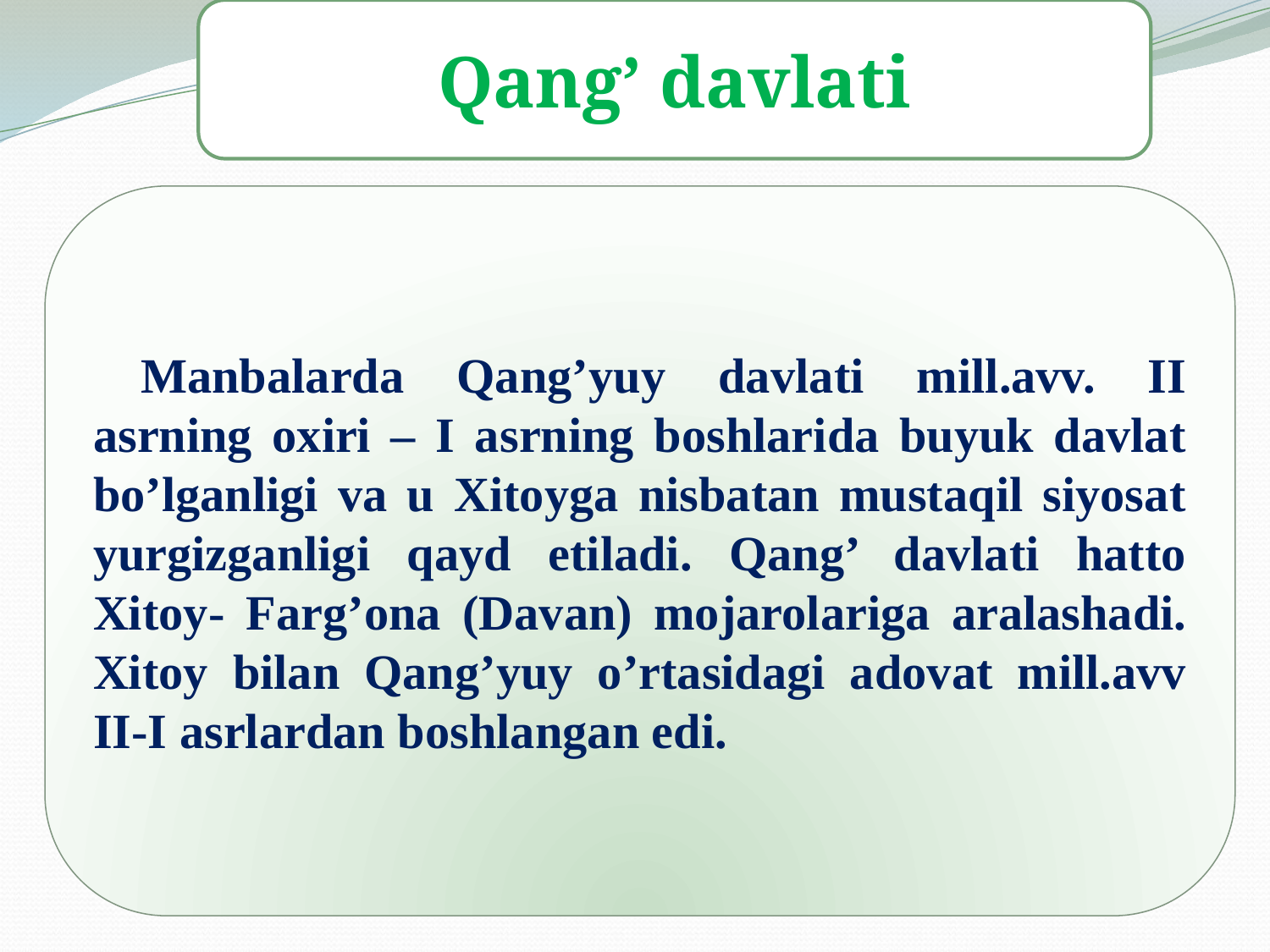

Qang’ davlati
Manbalarda Qang’yuy davlati mill.avv. II asrning oxiri – I asrning boshlarida buyuk davlat bo’lganligi va u Xitoyga nisbatan mustaqil siyosat yurgizganligi qayd etiladi. Qang’ davlati hatto Xitoy- Farg’ona (Davan) mojarolariga aralashadi. Xitoy bilan Qang’yuy o’rtasidagi adovat mill.avv II-I asrlardan boshlangan edi.